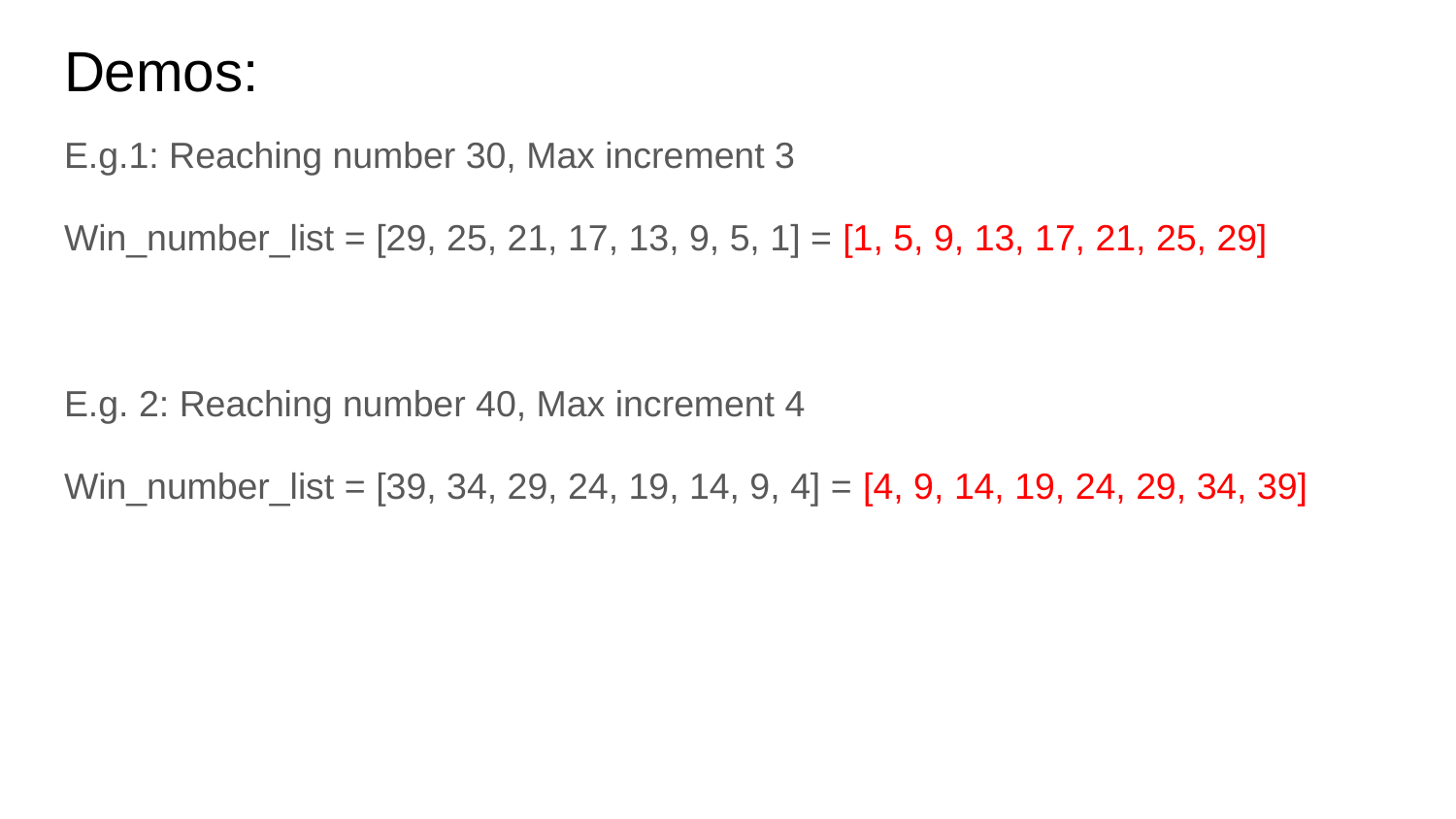

# Demos:

E.g.1: Reaching number 30, Max increment 3
Win_number_list = [29, 25, 21, 17, 13, 9, 5, 1] = [1, 5, 9, 13, 17, 21, 25, 29]

E.g. 2: Reaching number 40, Max increment 4
Win_number_list = [39, 34, 29, 24, 19, 14, 9, 4] = [4, 9, 14, 19, 24, 29, 34, 39]